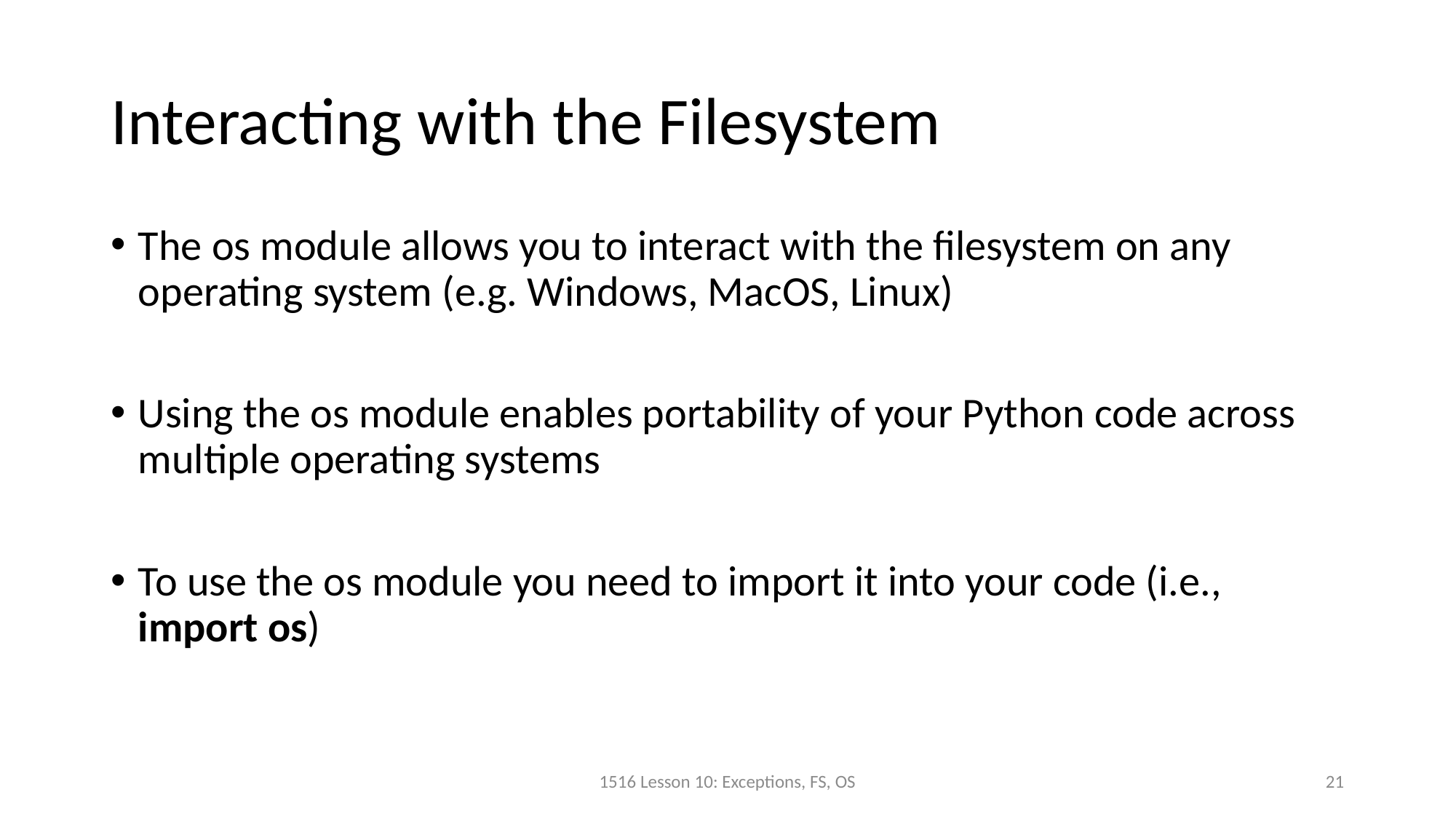

# Interacting with the Filesystem
The os module allows you to interact with the filesystem on any operating system (e.g. Windows, MacOS, Linux)

Using the os module enables portability of your Python code across multiple operating systems

To use the os module you need to import it into your code (i.e., import os)
1516 Lesson 10: Exceptions, FS, OS
21